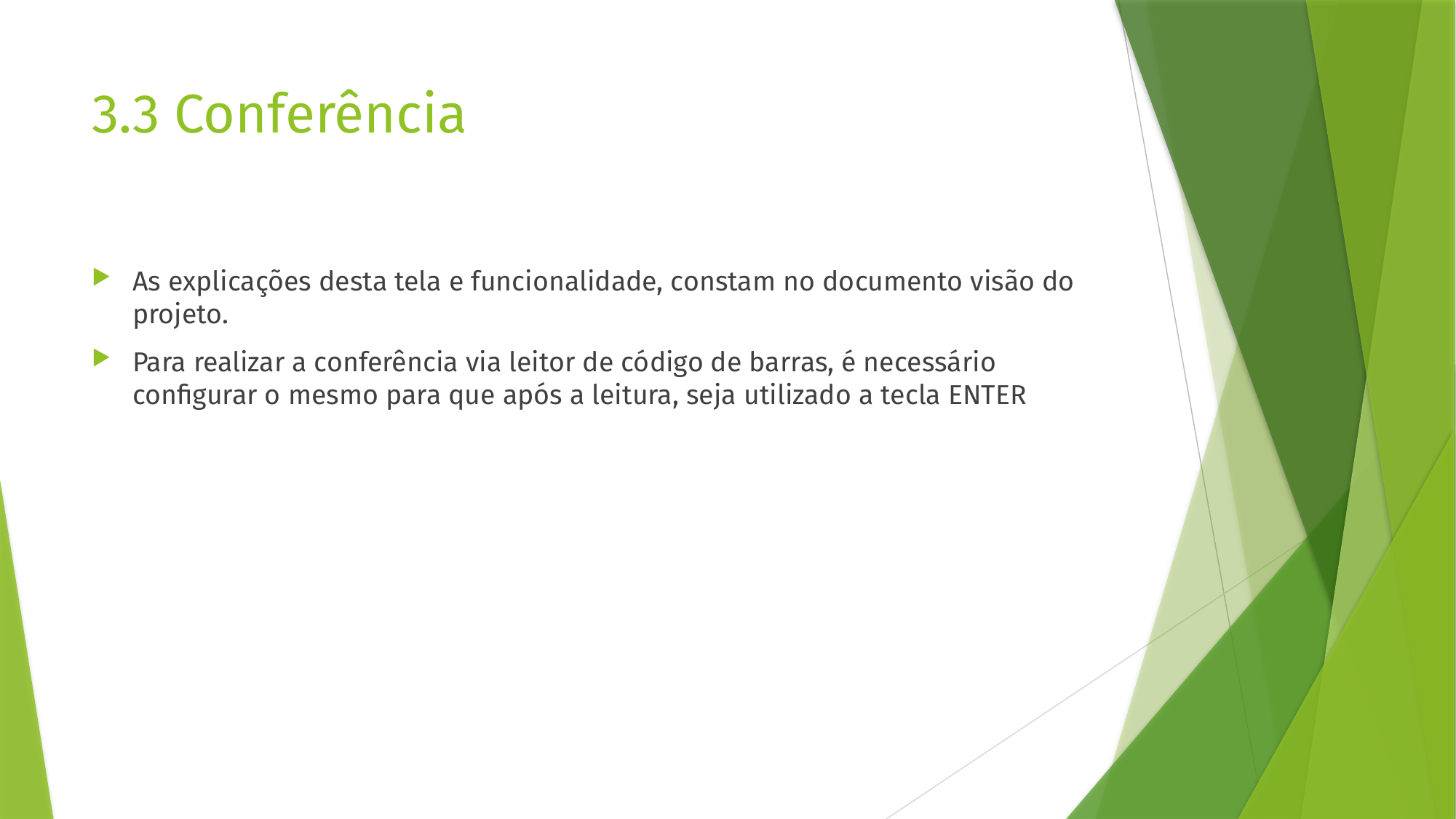

# 3.3 Conferência
As explicações desta tela e funcionalidade, constam no documento visão do projeto.
Para realizar a conferência via leitor de código de barras, é necessário configurar o mesmo para que após a leitura, seja utilizado a tecla ENTER